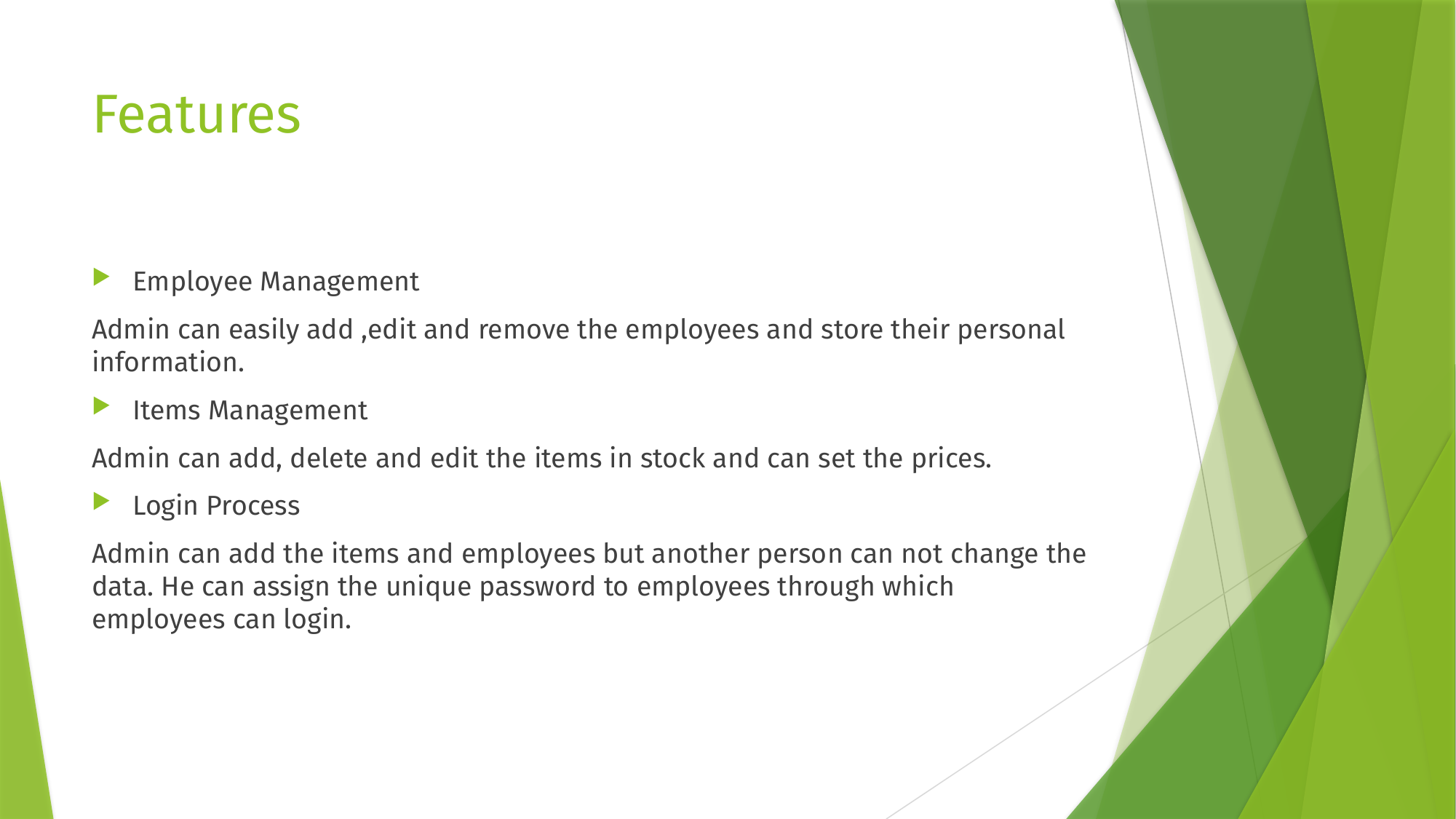

# Features
Employee Management
Admin can easily add ,edit and remove the employees and store their personal information.
Items Management
Admin can add, delete and edit the items in stock and can set the prices.
Login Process
Admin can add the items and employees but another person can not change the data. He can assign the unique password to employees through which employees can login.